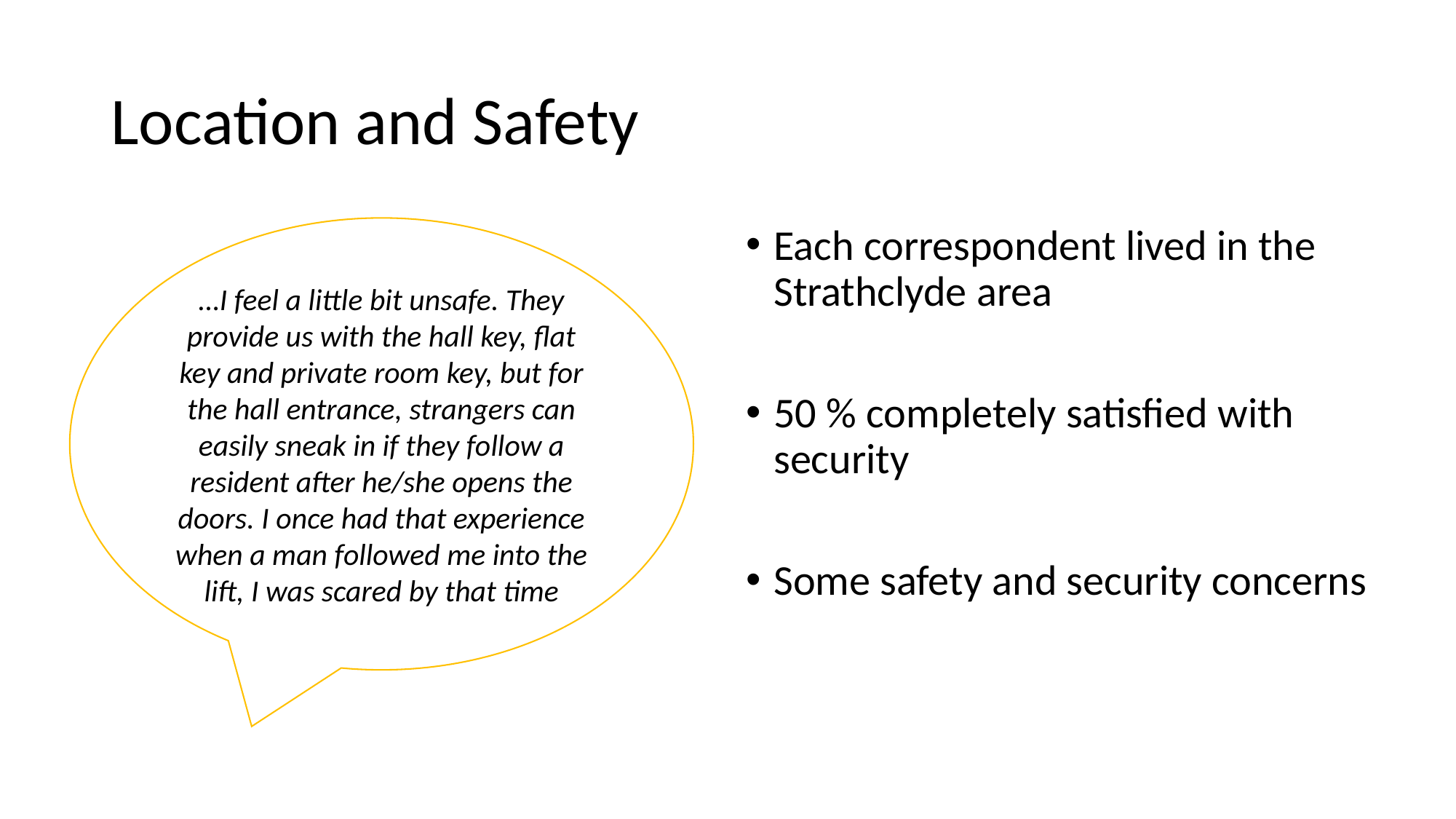

# Location and Safety
…I feel a little bit unsafe. They provide us with the hall key, flat key and private room key, but for the hall entrance, strangers can easily sneak in if they follow a resident after he/she opens the doors. I once had that experience when a man followed me into the lift, I was scared by that time
Each correspondent lived in the Strathclyde area

50 % completely satisfied with security

Some safety and security concerns